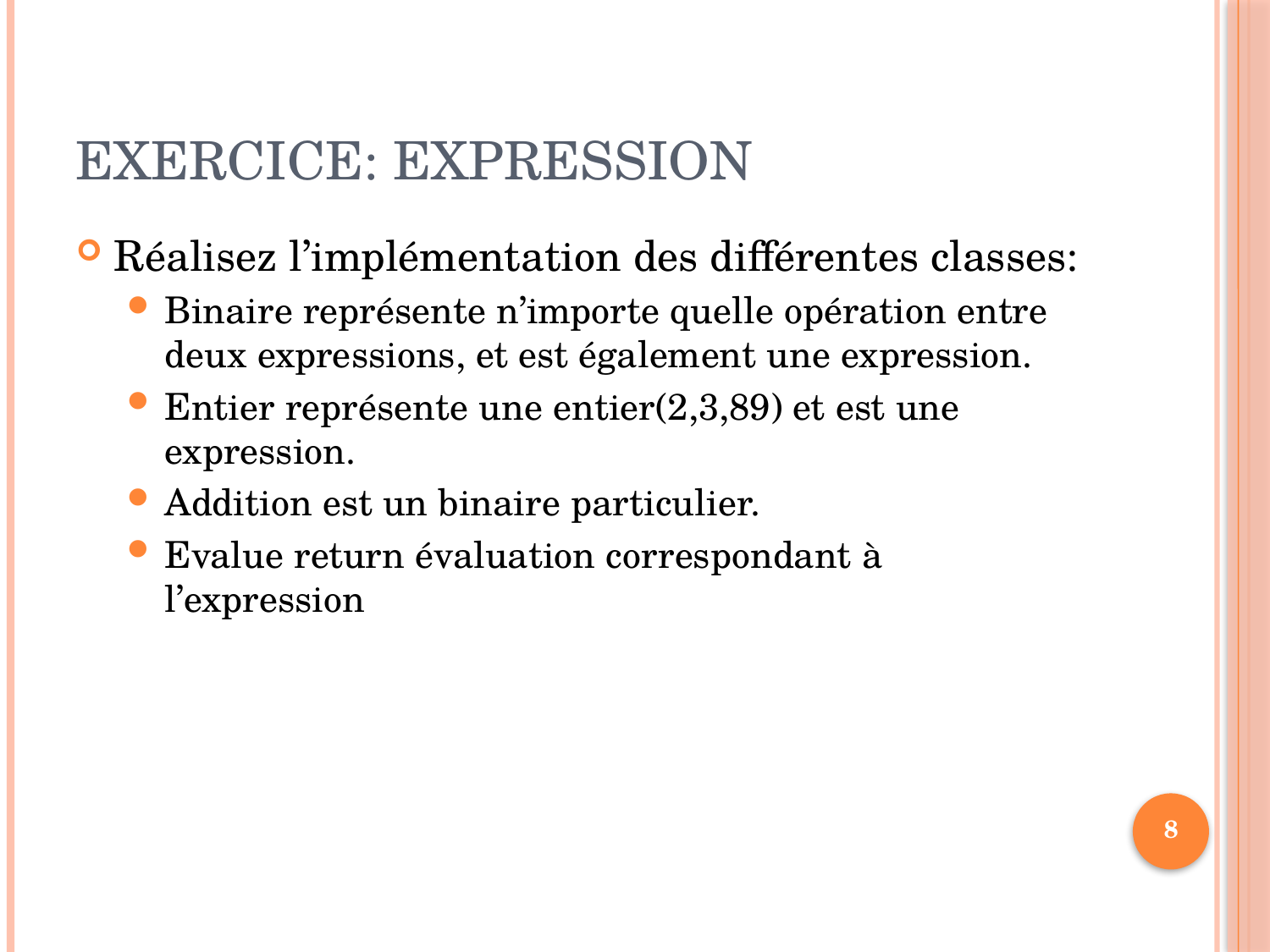

# Exercice: Expression
Réalisez l’implémentation des différentes classes:
Binaire représente n’importe quelle opération entre deux expressions, et est également une expression.
Entier représente une entier(2,3,89) et est une expression.
Addition est un binaire particulier.
Evalue return évaluation correspondant à l’expression

8